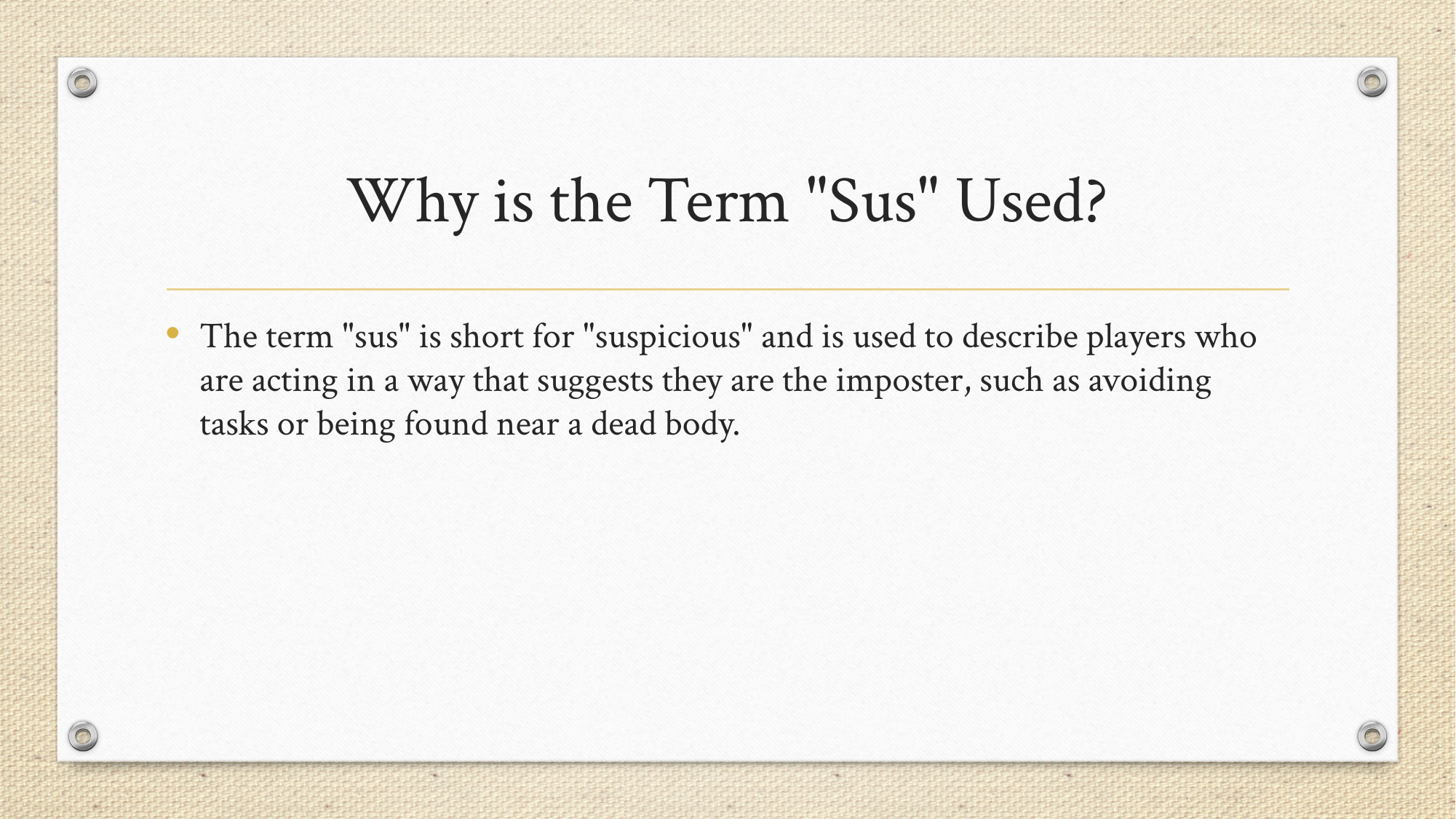

# Why is the Term "Sus" Used?
The term "sus" is short for "suspicious" and is used to describe players who are acting in a way that suggests they are the imposter, such as avoiding tasks or being found near a dead body.